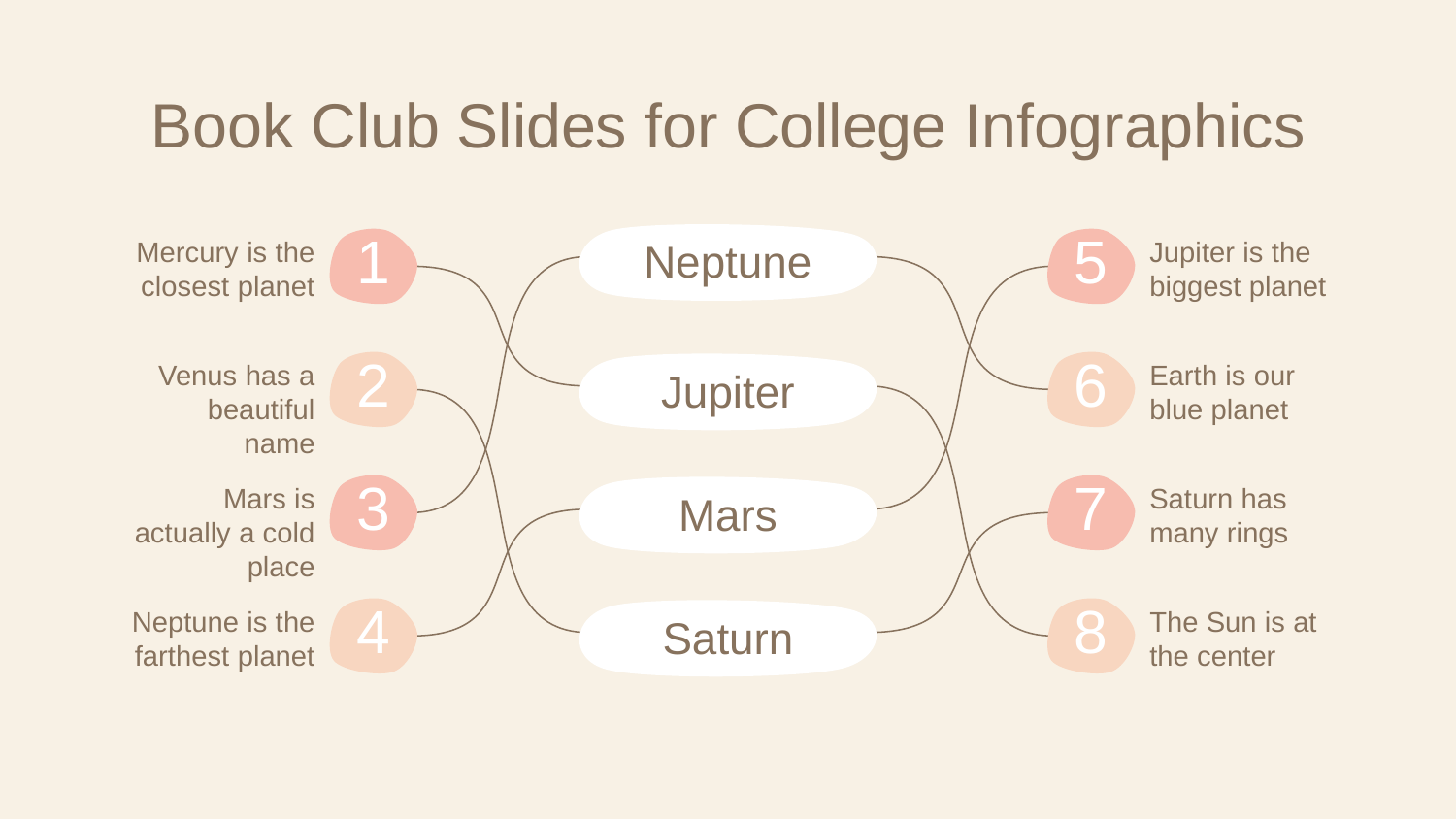

# Book Club Slides for College Infographics

1
5
Neptune
Mercury is the closest planet
Jupiter is the biggest planet

2
6
Venus has a beautiful name
Earth is our blue planet
Jupiter

3
7
Mars is actually a cold place
Saturn has many rings
Mars

4
8
Neptune is the farthest planet
The Sun is at the center
Saturn